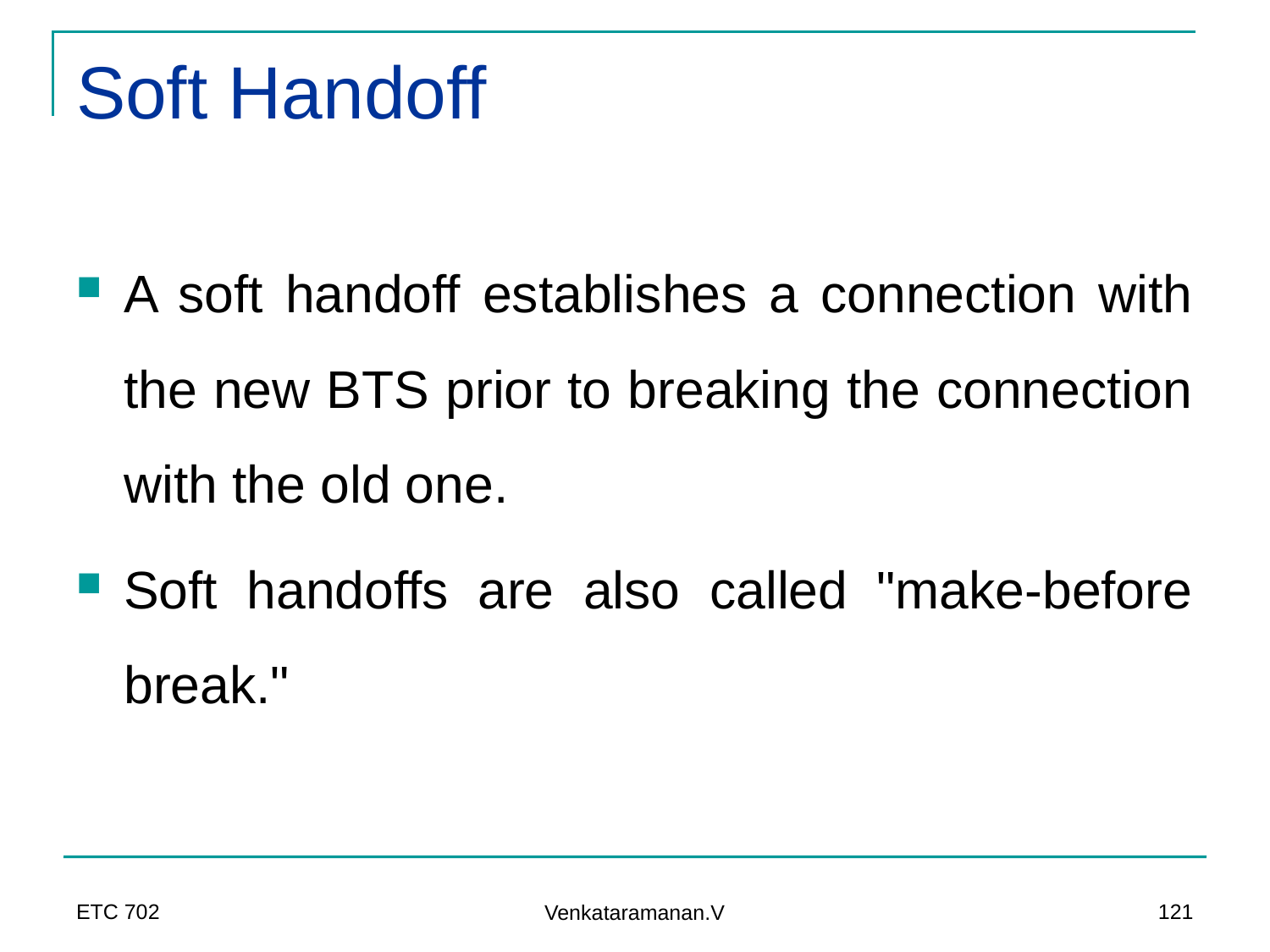

# Soft Handoff
A soft handoff establishes a connection with the new BTS prior to breaking the connection with the old one.
Soft handoffs are also called "make-before break."
ETC 702
121
Venkataramanan.V